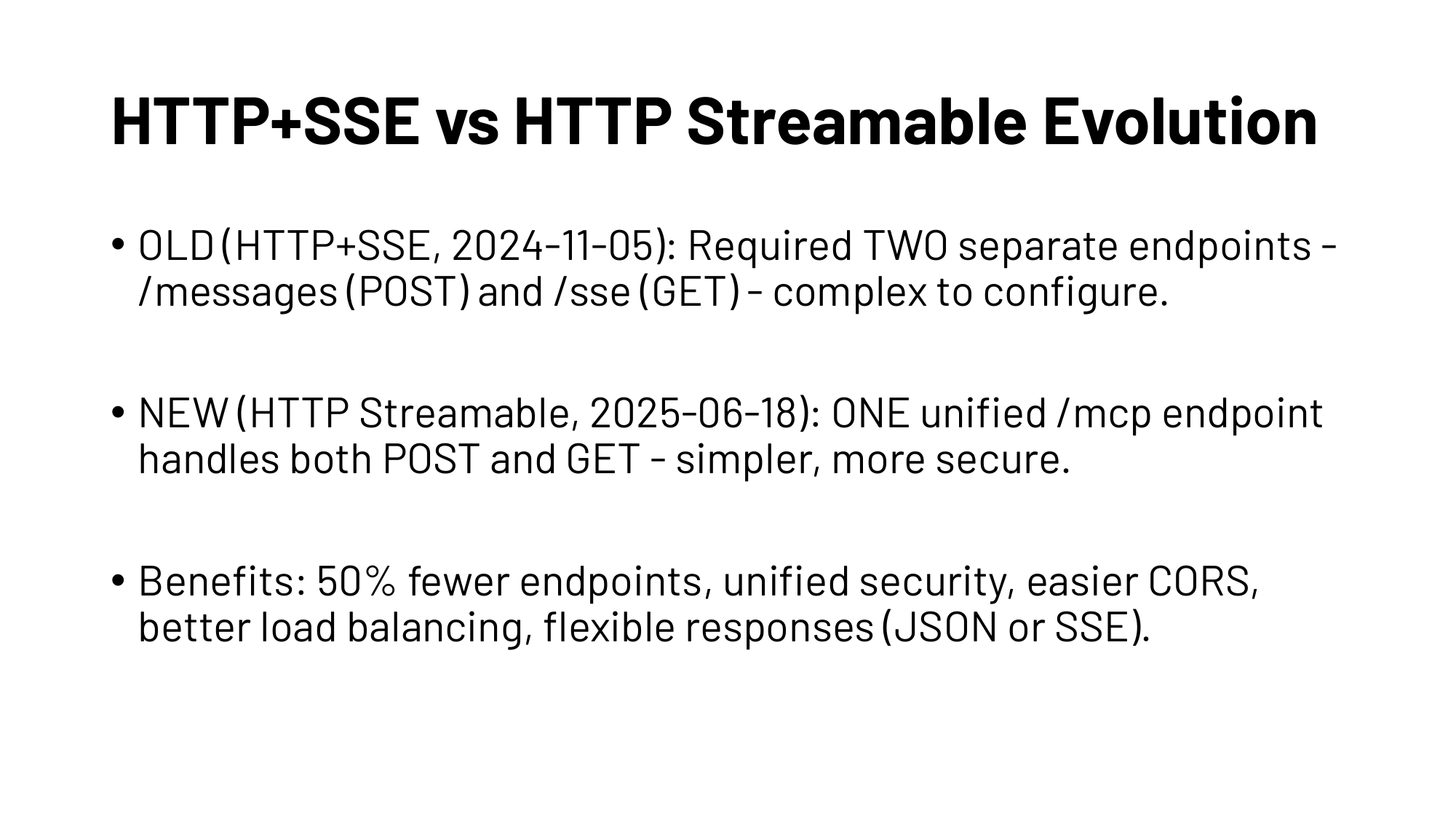

# HTTP+SSE vs HTTP Streamable Evolution
OLD (HTTP+SSE, 2024-11-05): Required TWO separate endpoints - /messages (POST) and /sse (GET) - complex to configure.

NEW (HTTP Streamable, 2025-06-18): ONE unified /mcp endpoint handles both POST and GET - simpler, more secure.

Benefits: 50% fewer endpoints, unified security, easier CORS, better load balancing, flexible responses (JSON or SSE).